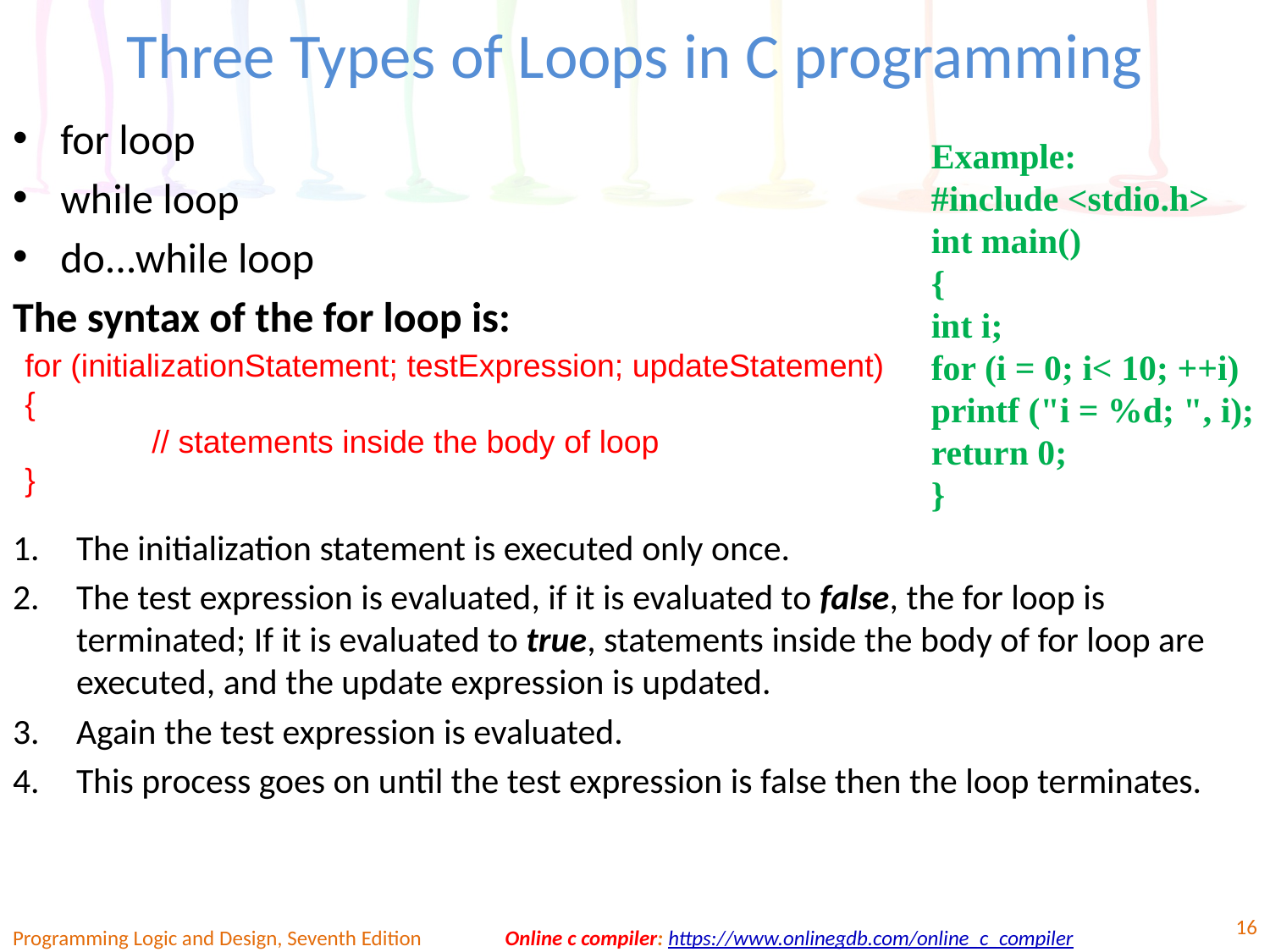

# Three Types of Loops in C programming
for loop
while loop
do...while loop
The syntax of the for loop is:

The initialization statement is executed only once.
The test expression is evaluated, if it is evaluated to false, the for loop is terminated; If it is evaluated to true, statements inside the body of for loop are executed, and the update expression is updated.
Again the test expression is evaluated.
This process goes on until the test expression is false then the loop terminates.
Example:
#include <stdio.h>
int main()
{
int i;
for (i = 0; i< 10; ++i)
printf ("i = %d; ", i);
return 0;
}
for (initializationStatement; testExpression; updateStatement)
{
	// statements inside the body of loop
}
16
Programming Logic and Design, Seventh Edition                 Online c compiler: https://www.onlinegdb.com/online_c_compiler